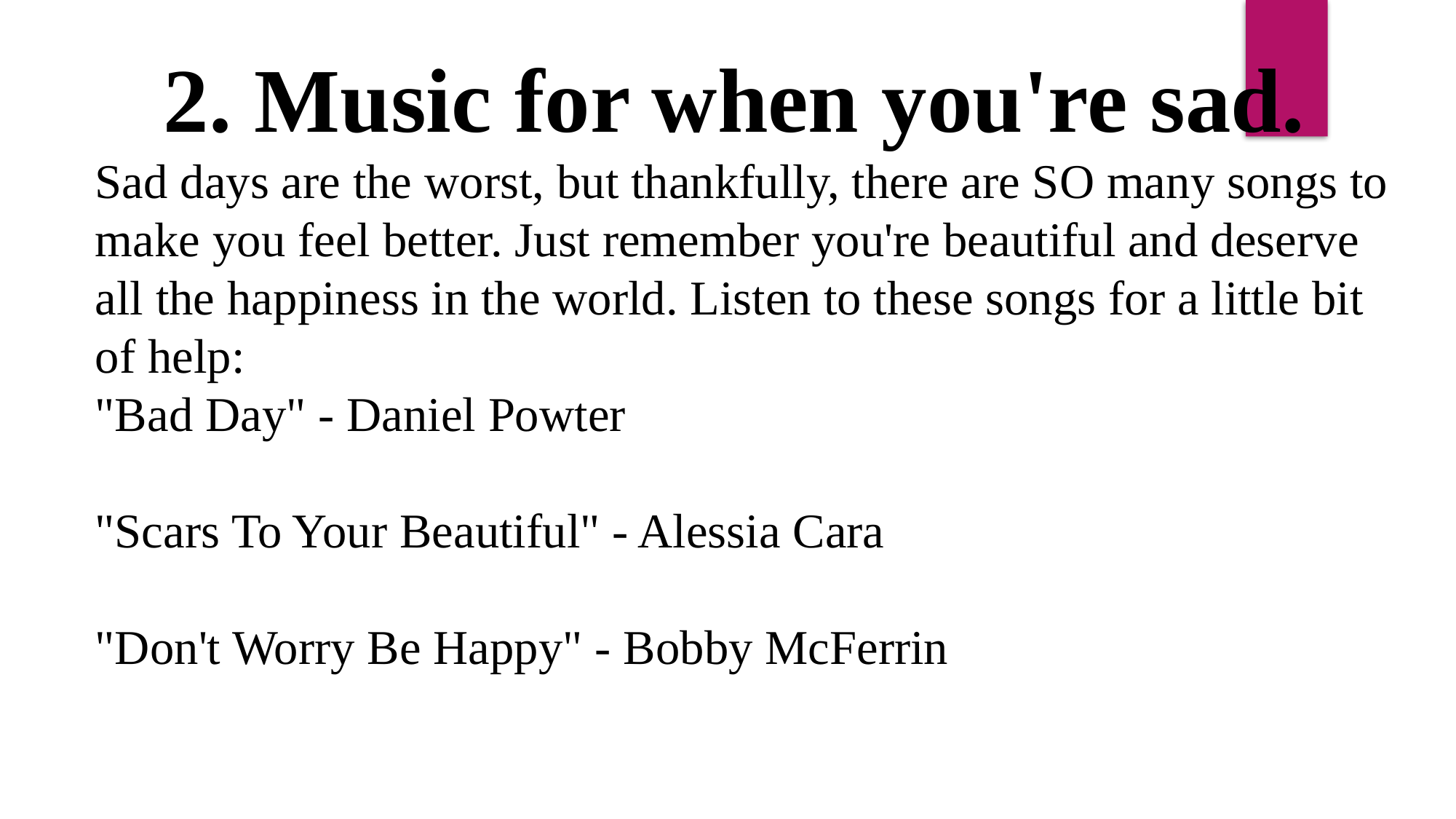

2. Music for when you're sad.
Sad days are the worst, but thankfully, there are SO many songs to make you feel better. Just remember you're beautiful and deserve all the happiness in the world. Listen to these songs for a little bit of help:
"Bad Day" - Daniel Powter

"Scars To Your Beautiful" - Alessia Cara

"Don't Worry Be Happy" - Bobby McFerrin